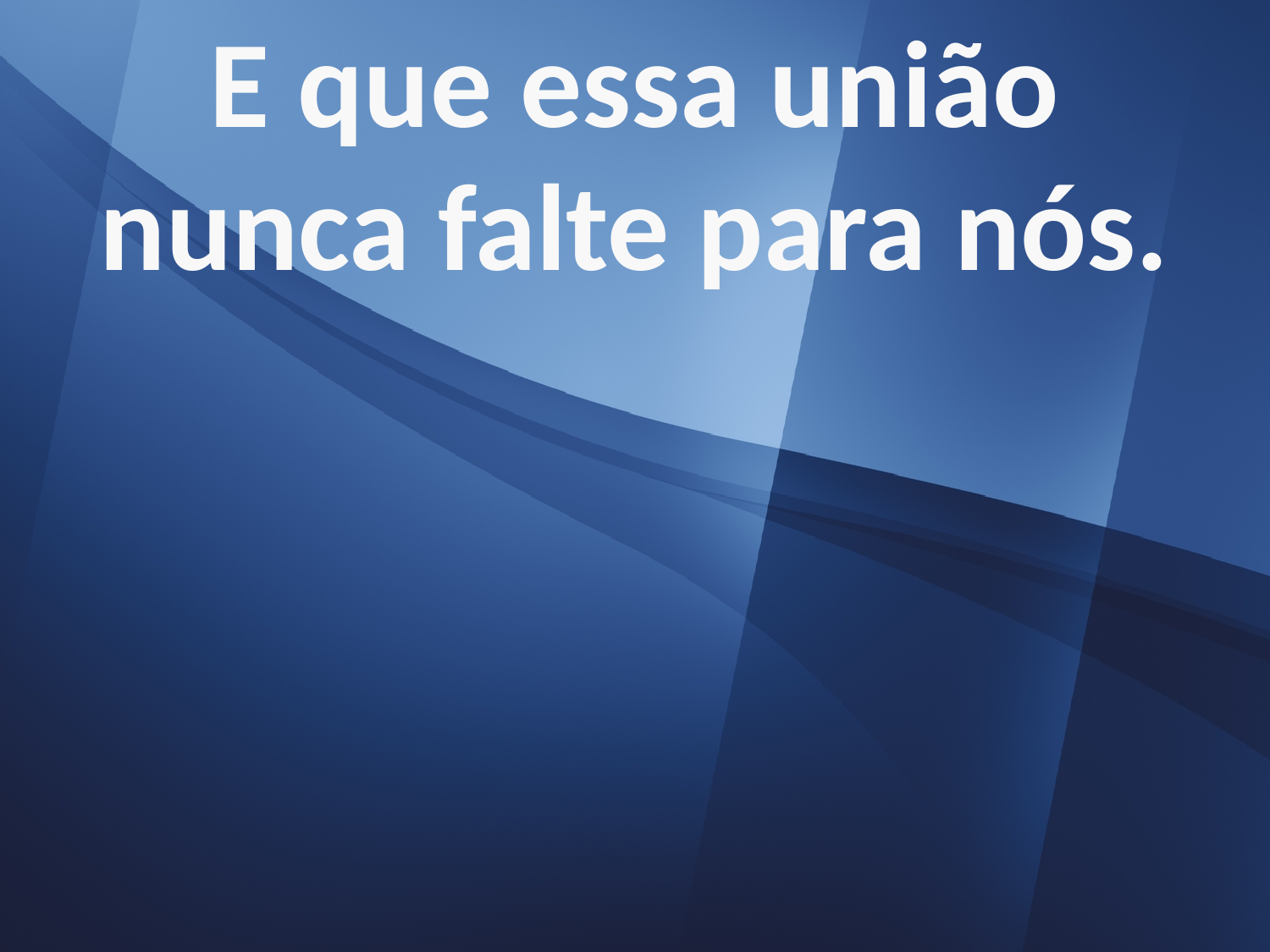

E que essa união
nunca falte para nós.